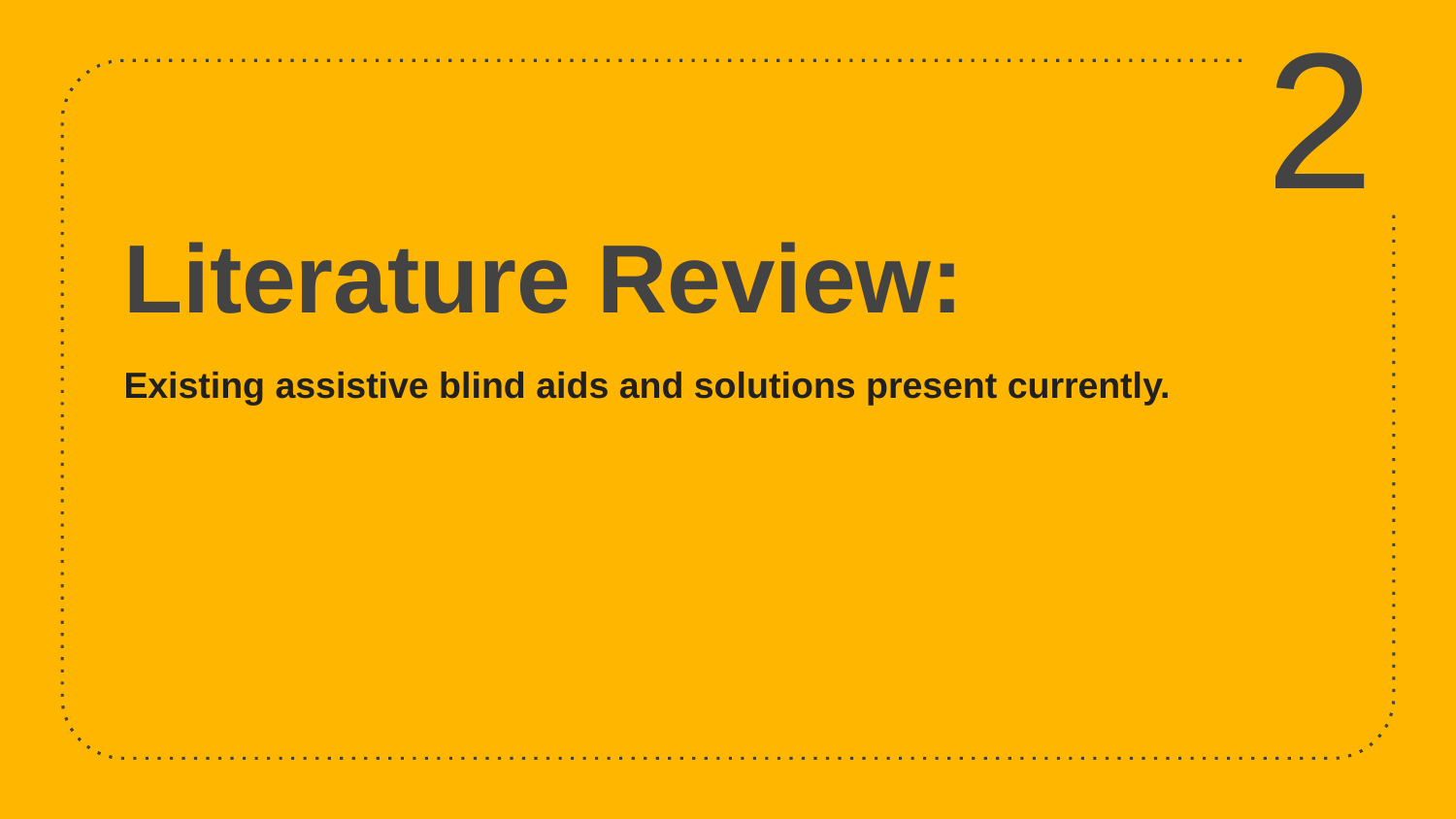

2
# Literature Review:
Existing assistive blind aids and solutions present currently.